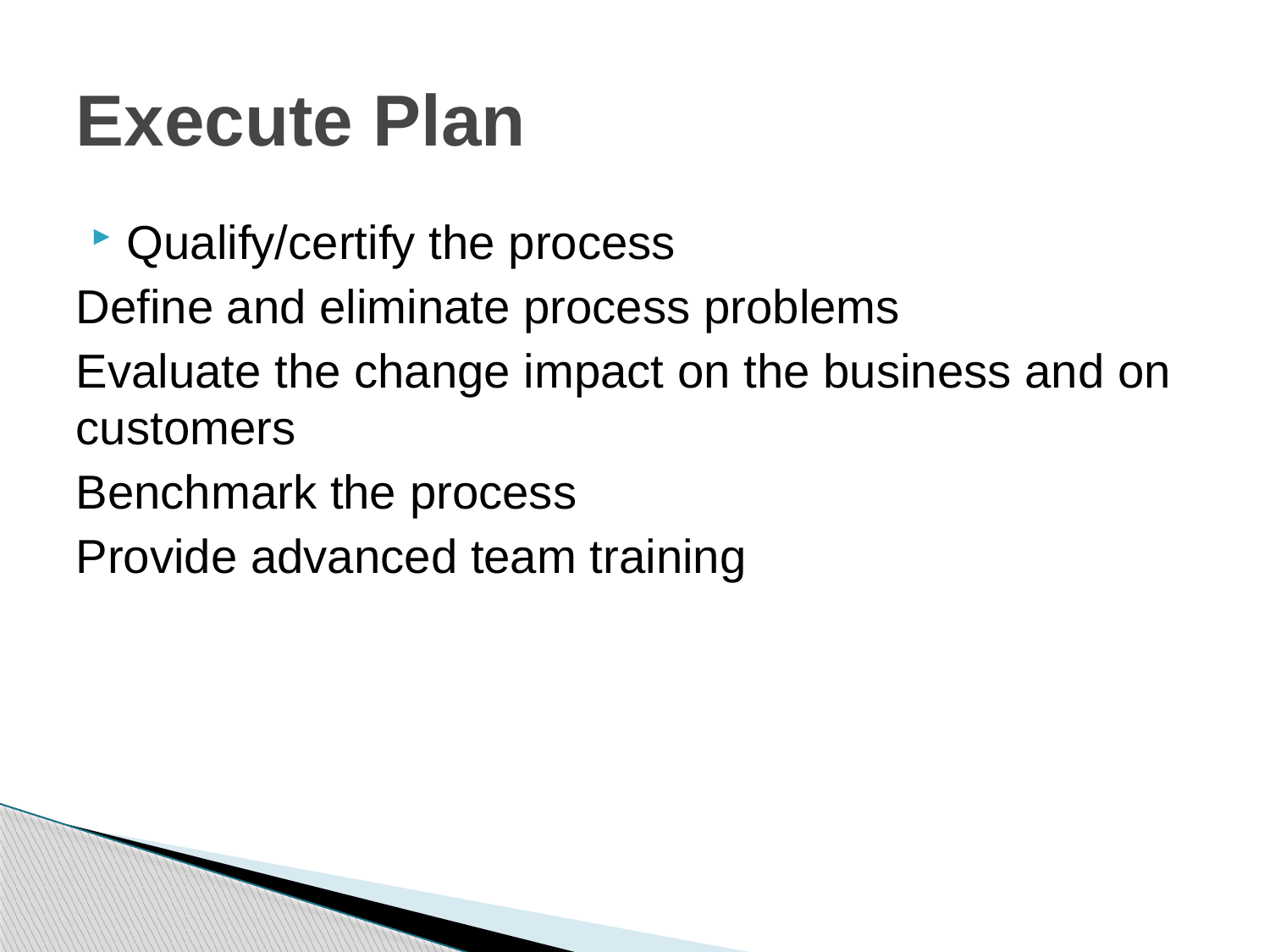

# Execute Plan
Qualify/certify the process
Define and eliminate process problems
Evaluate the change impact on the business and on customers
Benchmark the process
Provide advanced team training